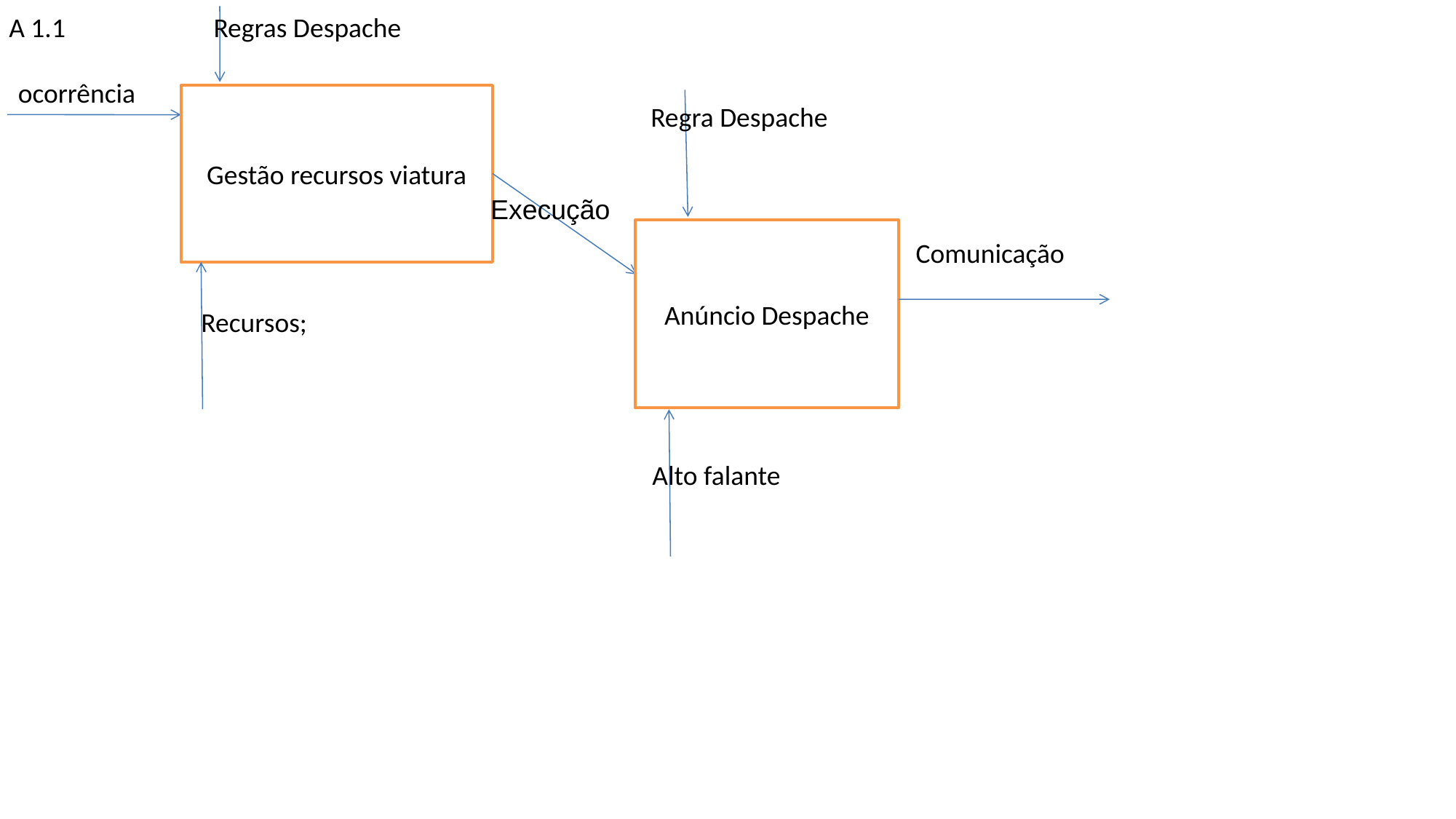

A 1.1
Regras Despache

ocorrência
Gestão recursos viatura

Regra Despache

Execução
Anúncio Despache
Comunicação

Recursos;

Alto falante